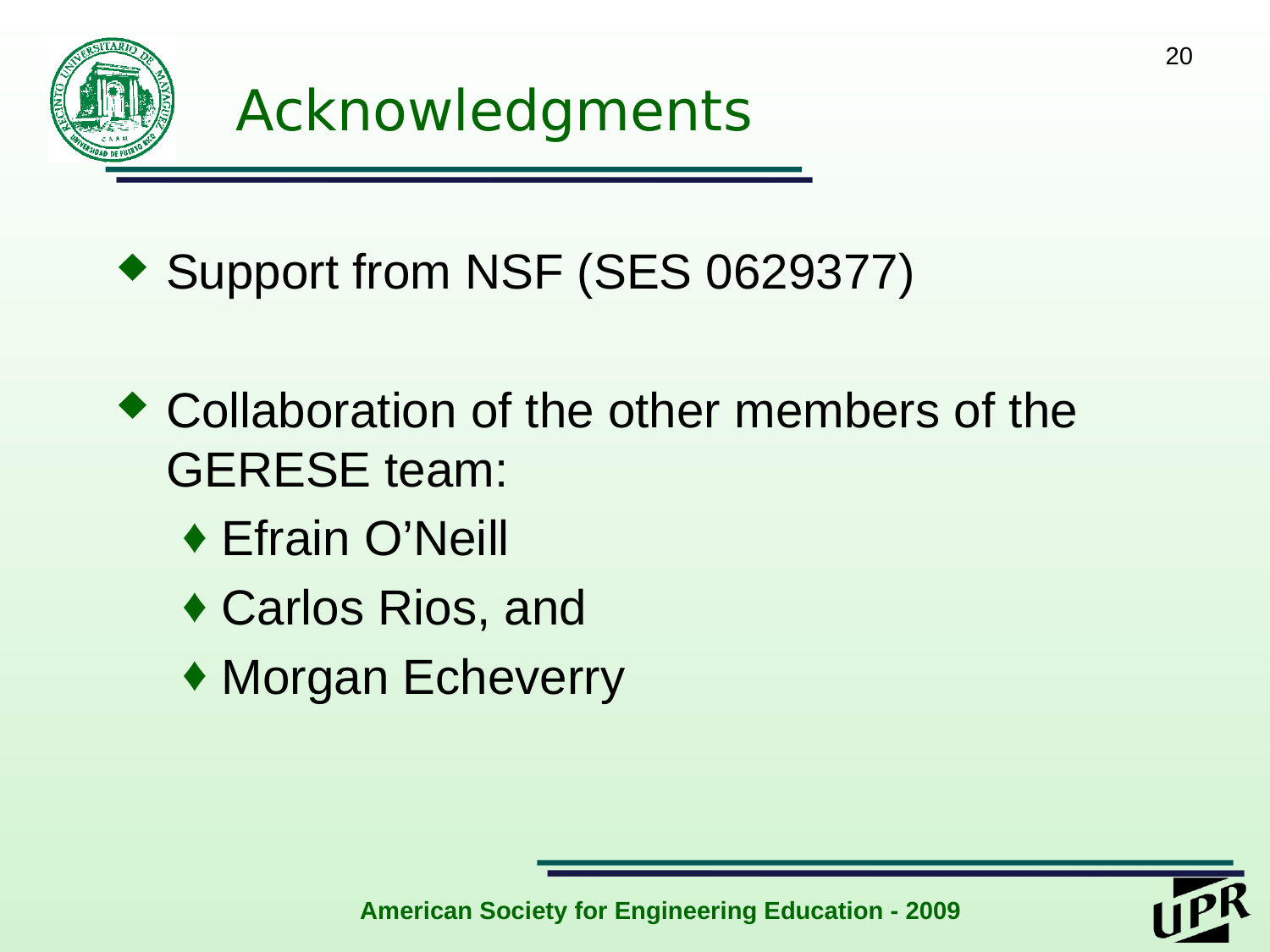

20
# Acknowledgments
Support from NSF (SES 0629377)

Collaboration of the other members of the GERESE team:
Efrain O’Neill
Carlos Rios, and
Morgan Echeverry

American Society for Engineering Education - 2009